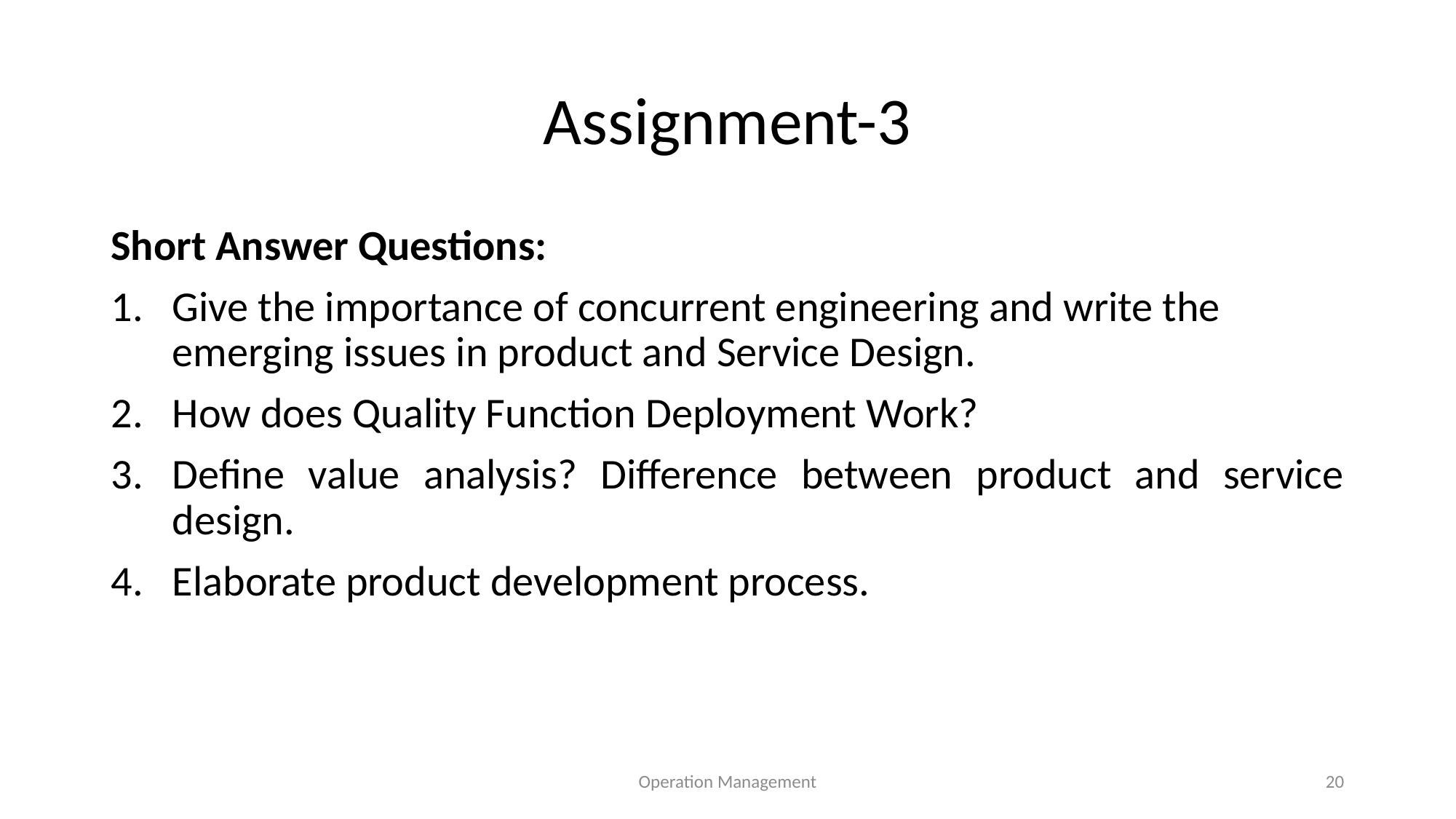

# Assignment-3
Short Answer Questions:
Give the importance of concurrent engineering and write the emerging issues in product and Service Design.
How does Quality Function Deployment Work?
Define value analysis? Difference between product and service design.
Elaborate product development process.
Operation Management
20